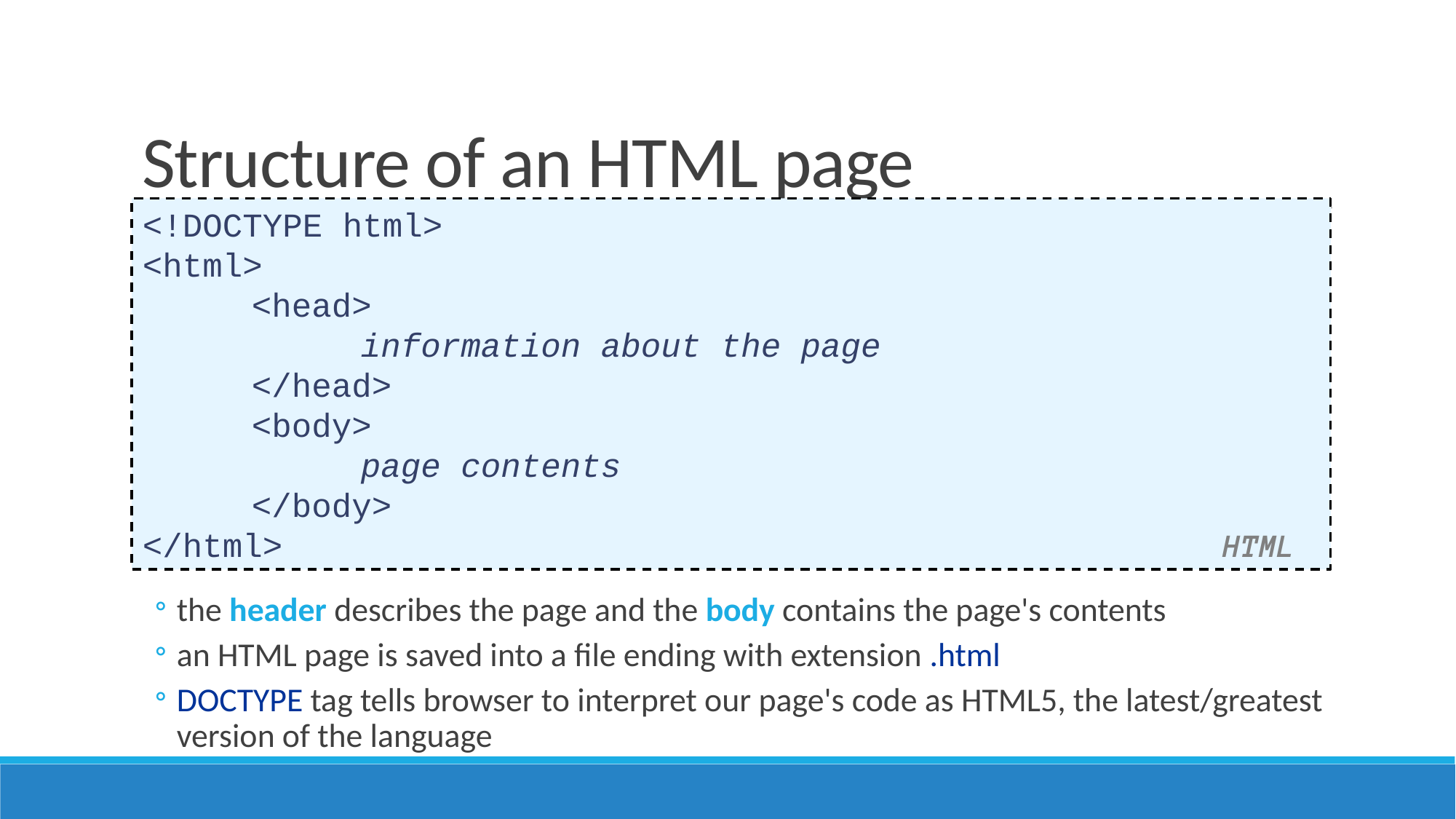

# Structure of an HTML page
<!DOCTYPE html>
<html>
	<head>
		information about the page
	</head>
	<body>
		page contents
	</body>
</html>                                               HTML

the header describes the page and the body contains the page's contents
an HTML page is saved into a file ending with extension .html
DOCTYPE tag tells browser to interpret our page's code as HTML5, the latest/greatest version of the language